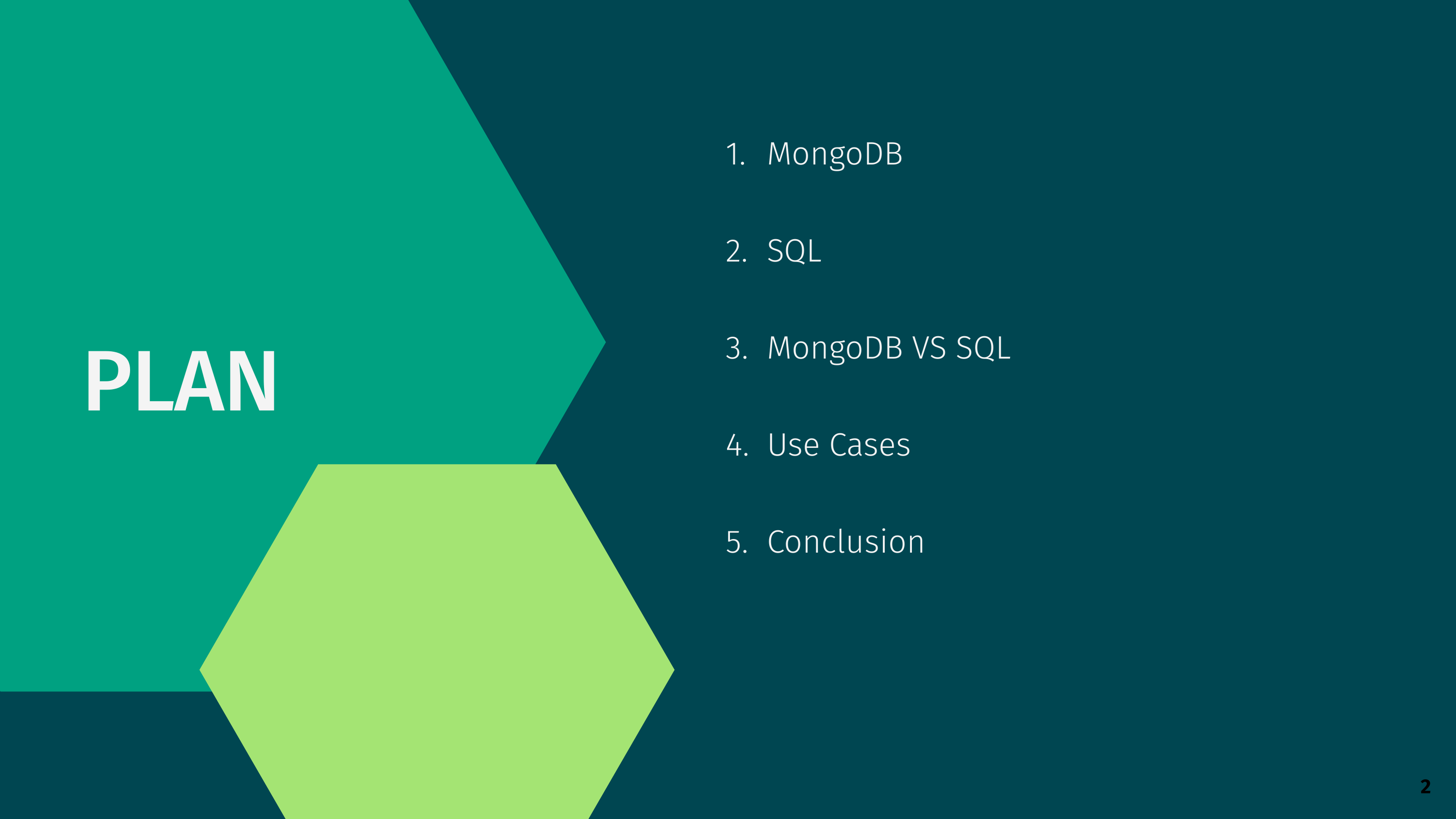

MongoDB
SQL
MongoDB VS SQL
Use Cases
Conclusion
PLAN

2